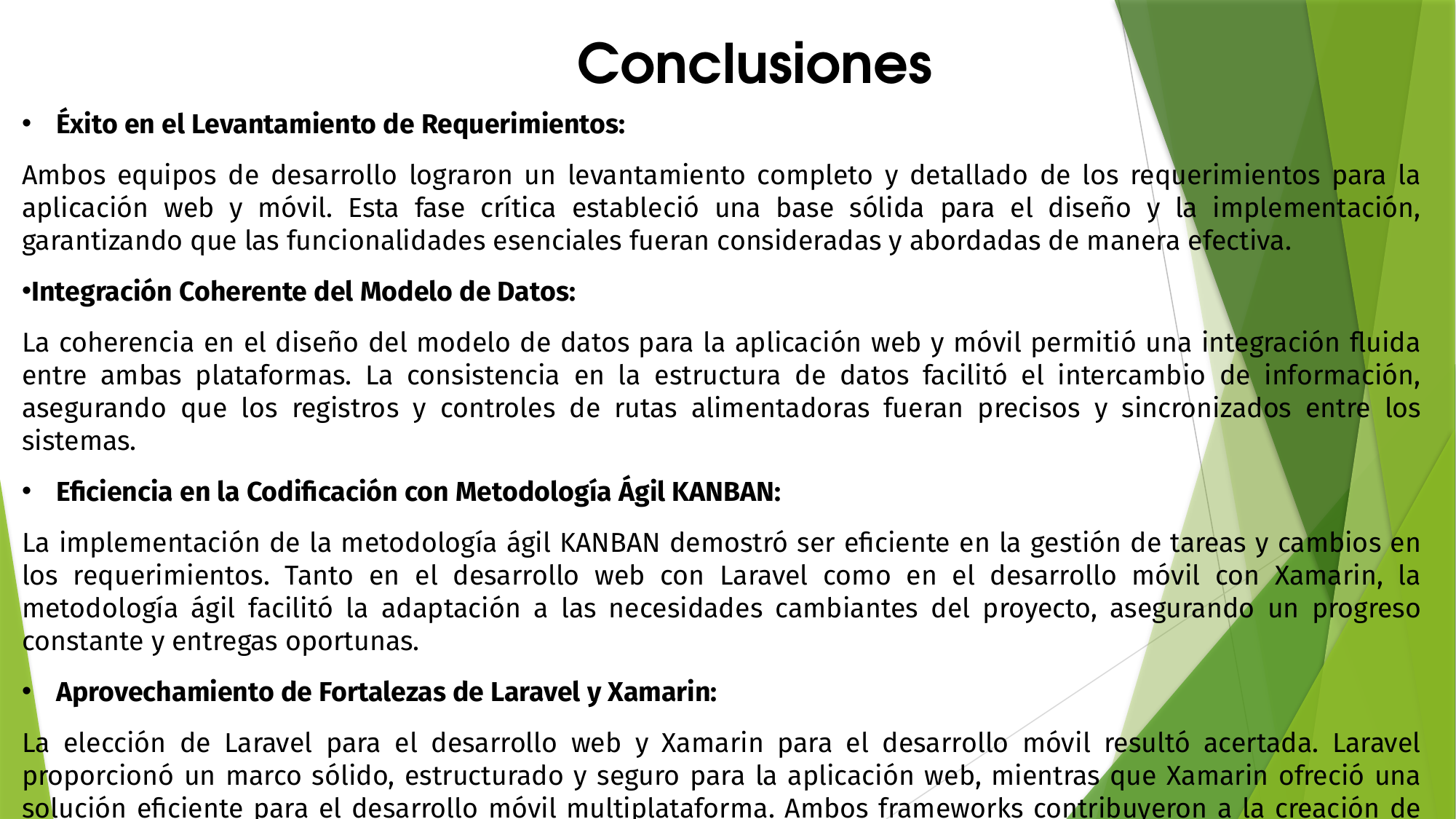

Conclusiones
Éxito en el Levantamiento de Requerimientos:
Ambos equipos de desarrollo lograron un levantamiento completo y detallado de los requerimientos para la aplicación web y móvil. Esta fase crítica estableció una base sólida para el diseño y la implementación, garantizando que las funcionalidades esenciales fueran consideradas y abordadas de manera efectiva.
Integración Coherente del Modelo de Datos:
La coherencia en el diseño del modelo de datos para la aplicación web y móvil permitió una integración fluida entre ambas plataformas. La consistencia en la estructura de datos facilitó el intercambio de información, asegurando que los registros y controles de rutas alimentadoras fueran precisos y sincronizados entre los sistemas.
Eficiencia en la Codificación con Metodología Ágil KANBAN:
La implementación de la metodología ágil KANBAN demostró ser eficiente en la gestión de tareas y cambios en los requerimientos. Tanto en el desarrollo web con Laravel como en el desarrollo móvil con Xamarin, la metodología ágil facilitó la adaptación a las necesidades cambiantes del proyecto, asegurando un progreso constante y entregas oportunas.
Aprovechamiento de Fortalezas de Laravel y Xamarin:
La elección de Laravel para el desarrollo web y Xamarin para el desarrollo móvil resultó acertada. Laravel proporcionó un marco sólido, estructurado y seguro para la aplicación web, mientras que Xamarin ofreció una solución eficiente para el desarrollo móvil multiplataforma. Ambos frameworks contribuyeron a la creación de un prototipo integral, cumpliendo con los estándares de calidad y rendimiento requeridos por la EPMTPQ.